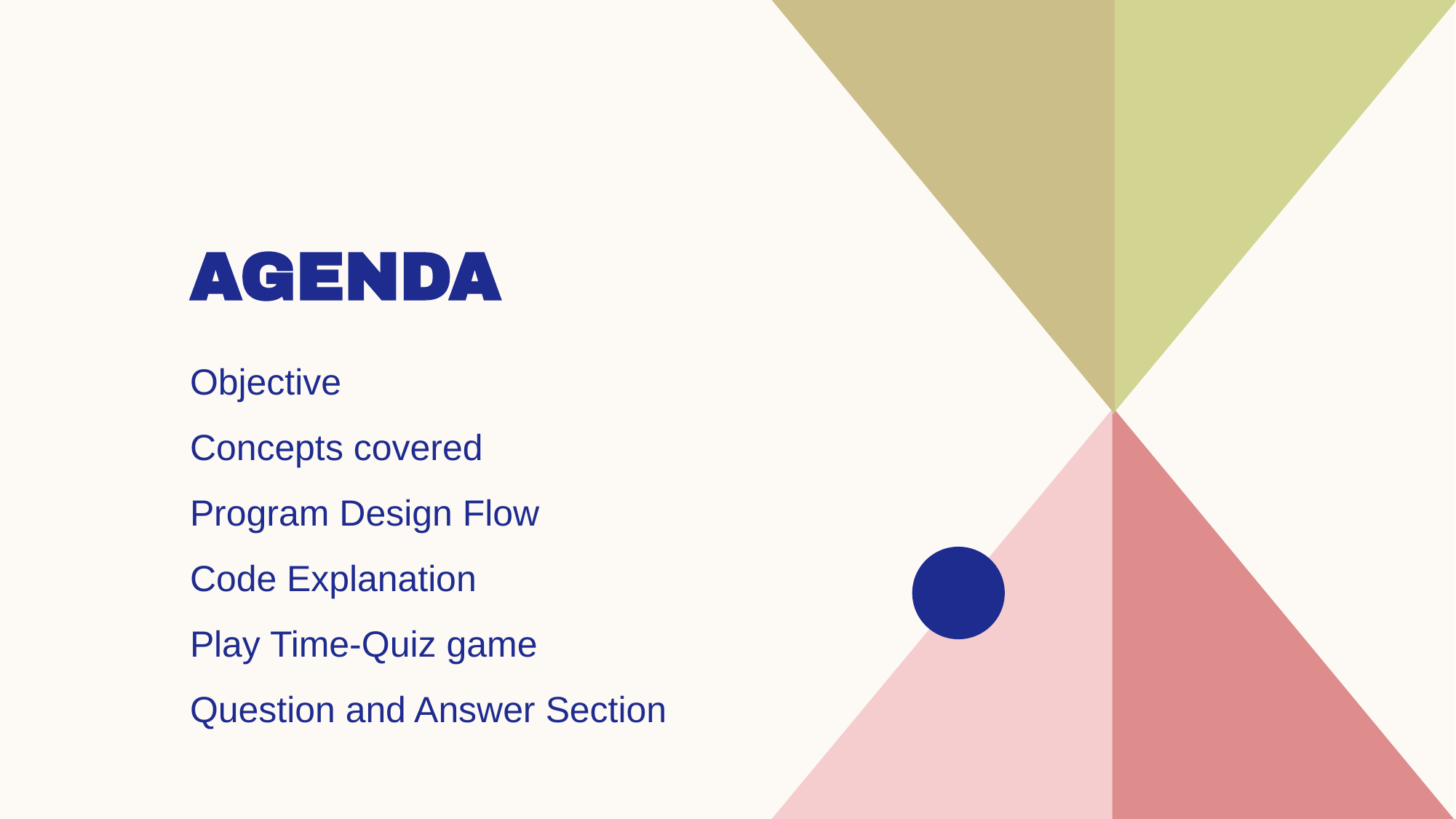

# AGENDA
Objective
Concepts covered
​Program Design Flow
Code Explanation
Play Time-Quiz game
​Question and Answer Section